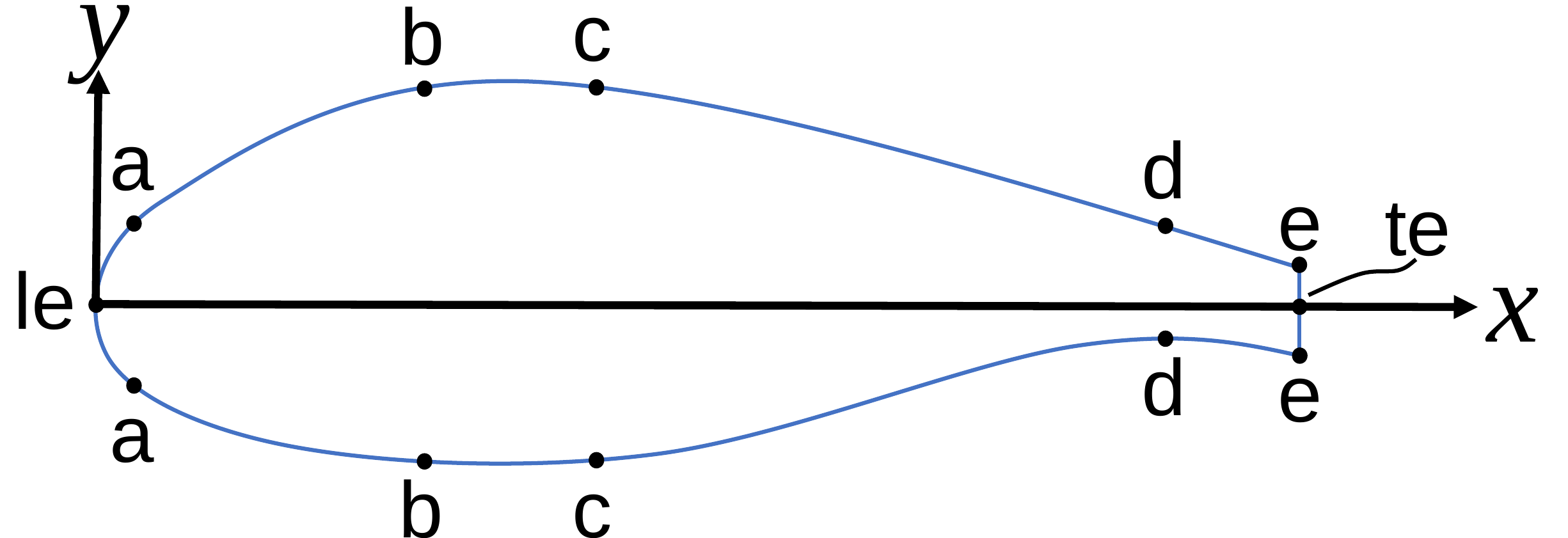

y
c
b

a
d
e
te

x
le

d

e

a

c
b